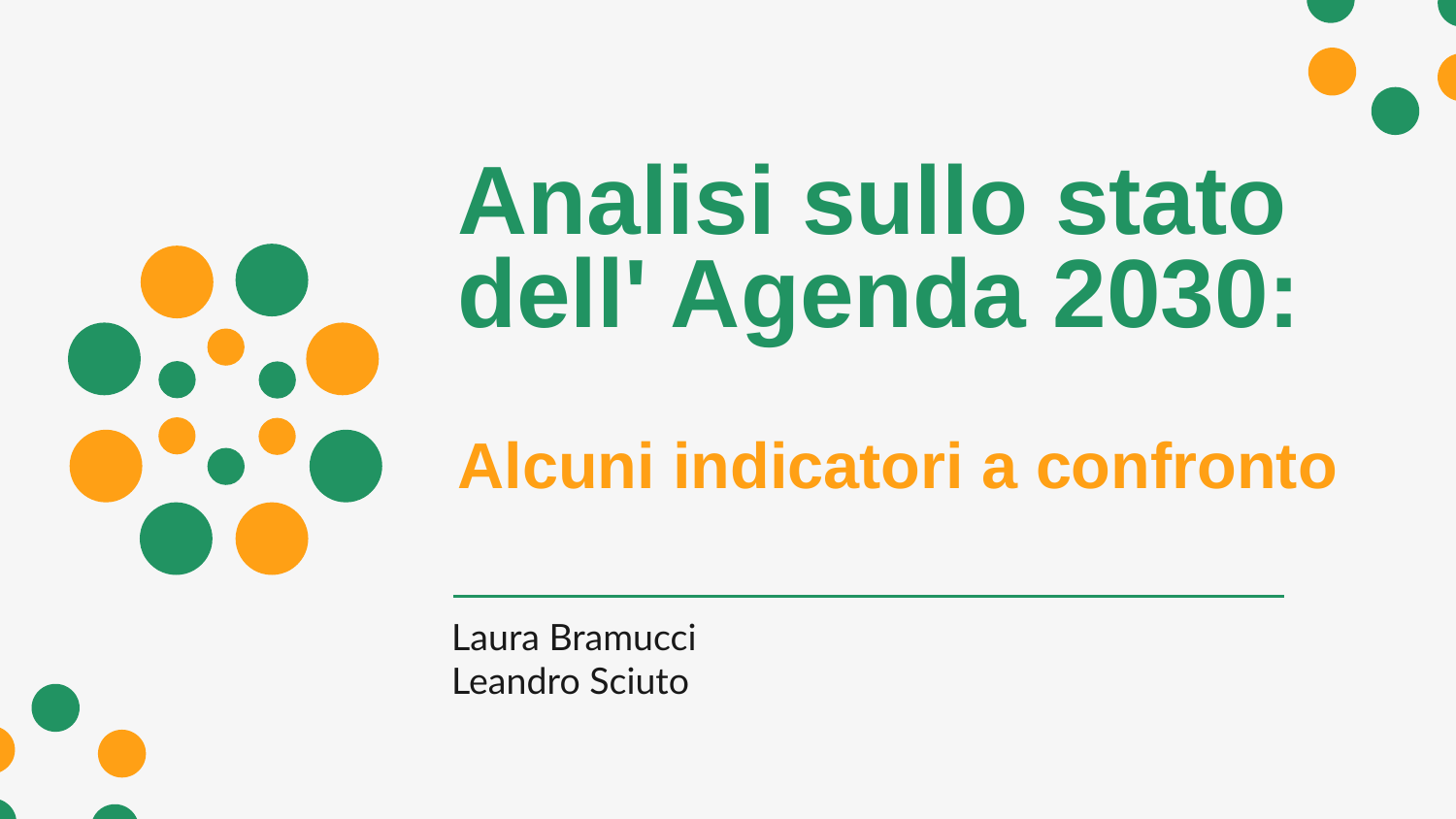

# Analisi sullo stato dell' Agenda 2030: Alcuni indicatori a confronto

Laura Bramucci
Leandro Sciuto